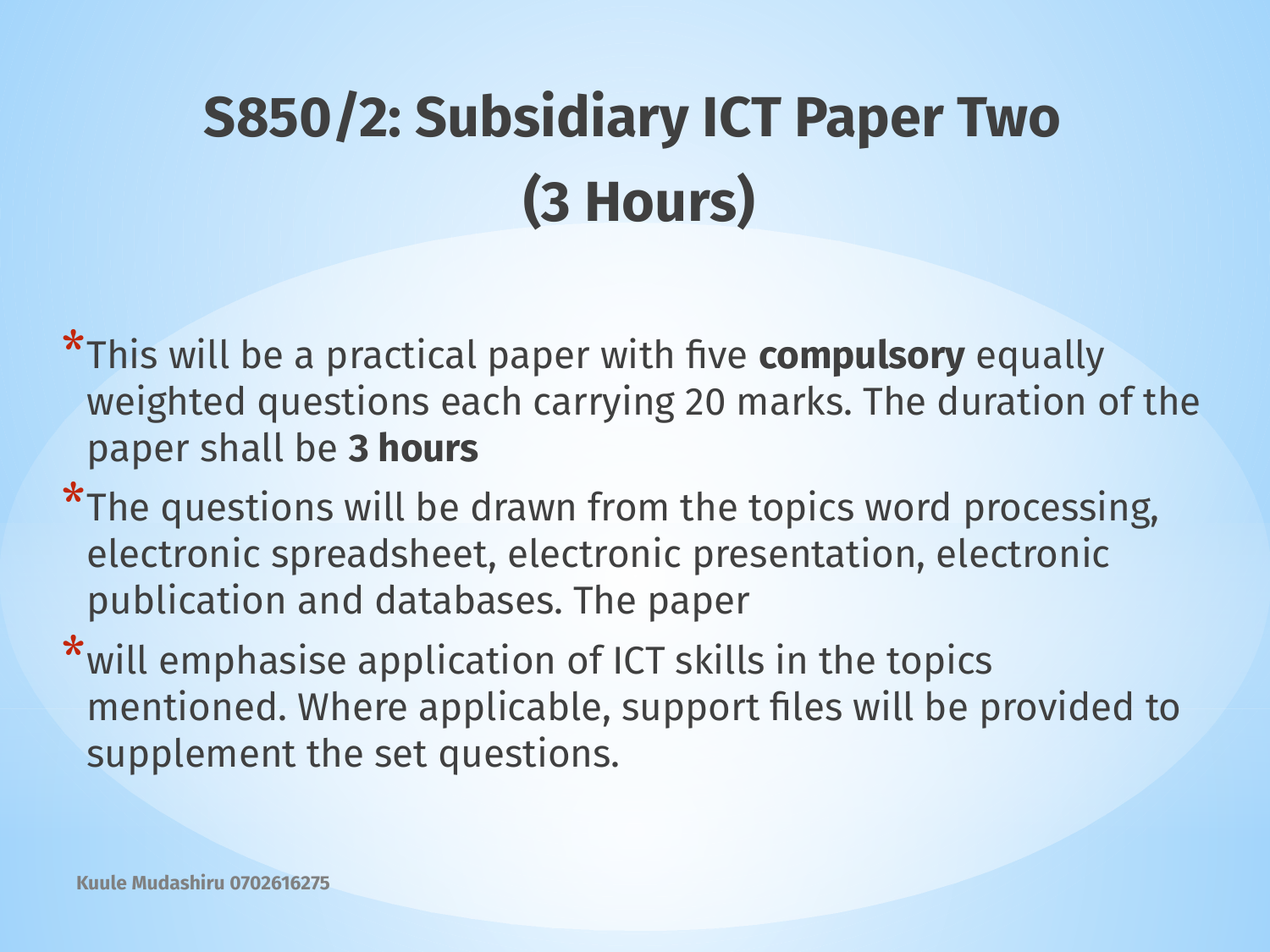

S850/2: Subsidiary ICT Paper Two
 (3 Hours)

This will be a practical paper with five compulsory equally weighted questions each carrying 20 marks. The duration of the paper shall be 3 hours
The questions will be drawn from the topics word processing, electronic spreadsheet, electronic presentation, electronic publication and databases. The paper
will emphasise application of ICT skills in the topics mentioned. Where applicable, support files will be provided to supplement the set questions.

Kuule Mudashiru 0702616275